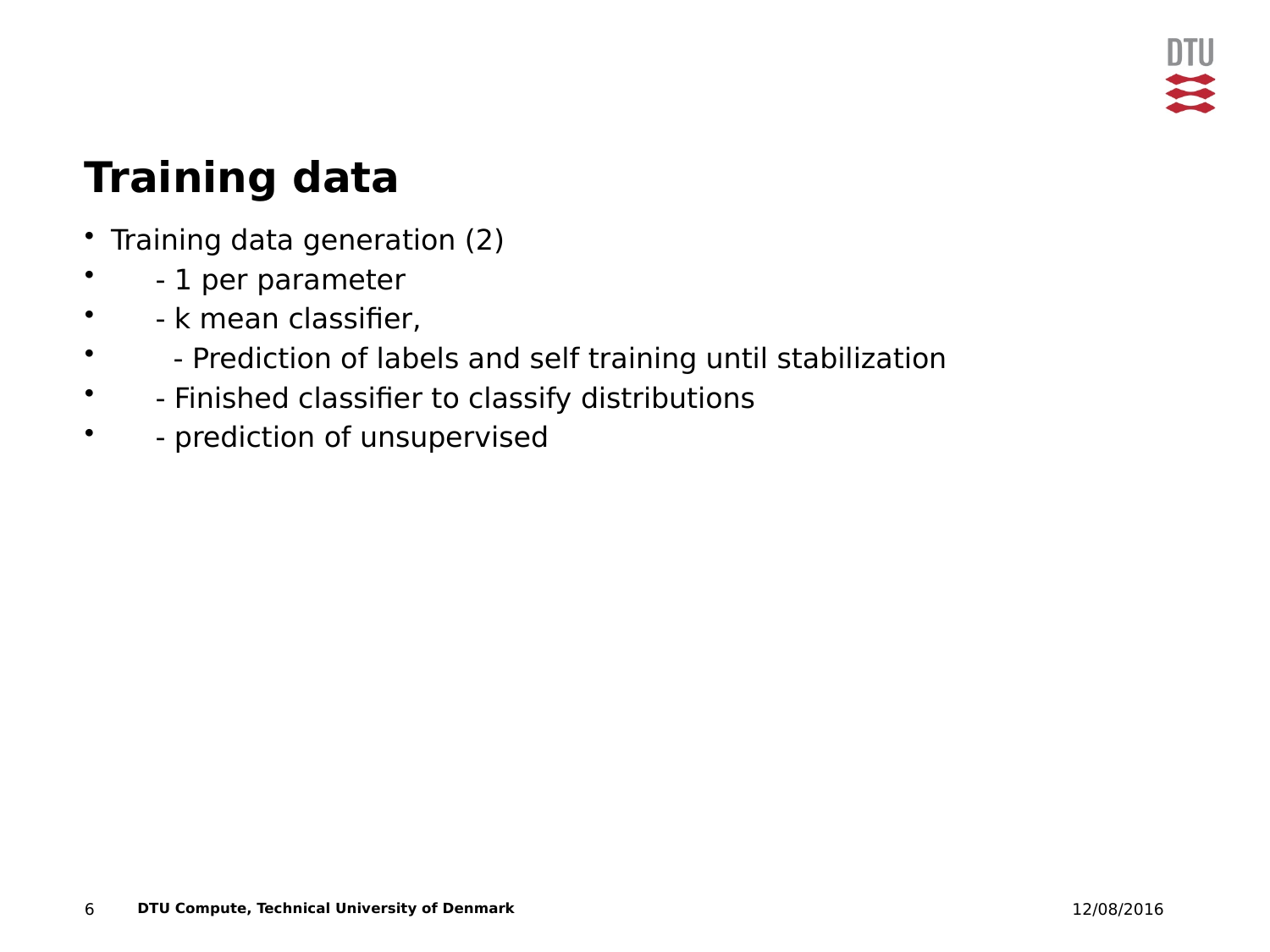

# Training data
Training data generation (2)
     - 1 per parameter
     - k mean classifier,
       - Prediction of labels and self training until stabilization
     - Finished classifier to classify distributions
     - prediction of unsupervised